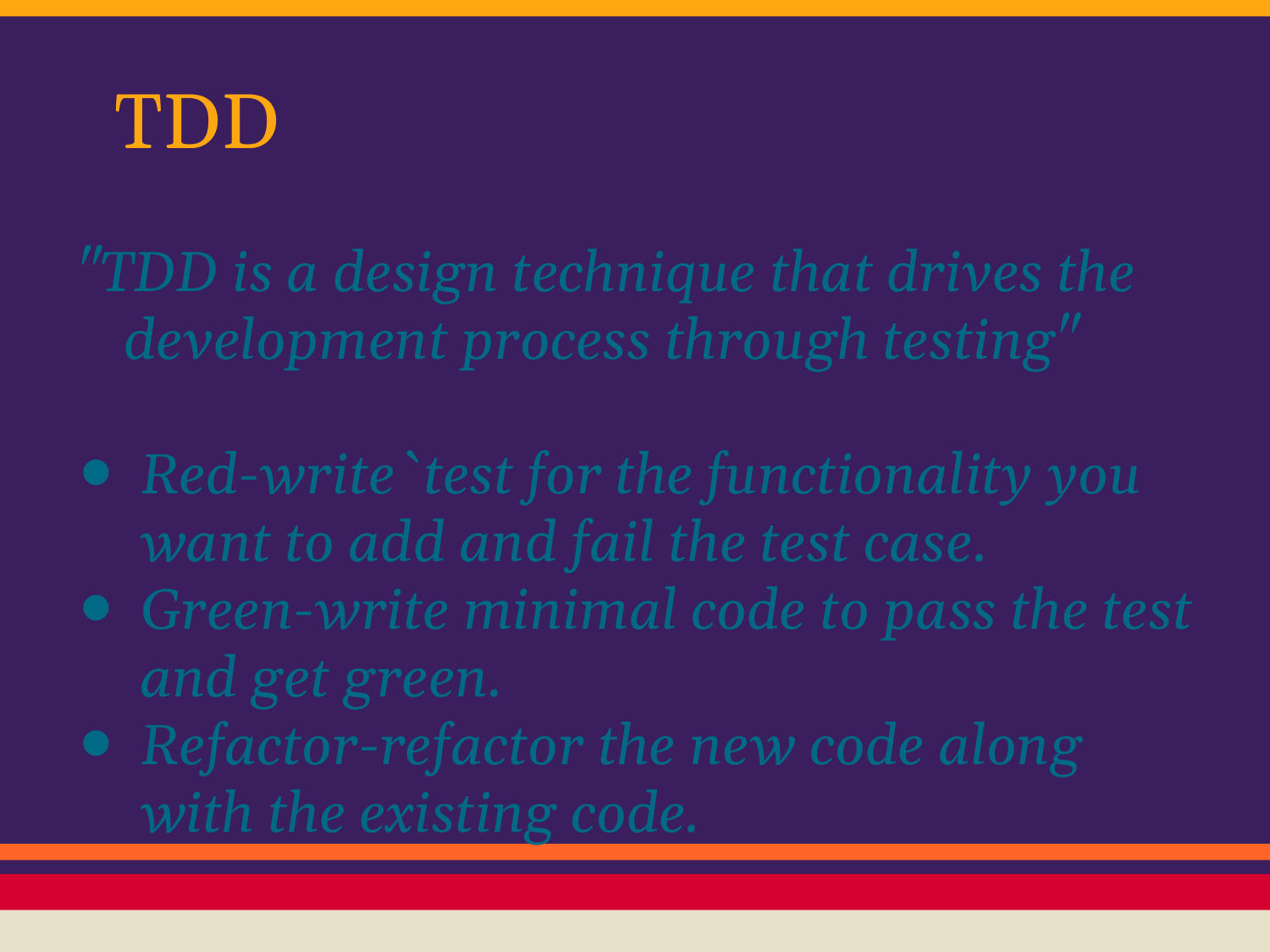

# TDD
"TDD is a design technique that drives the development process through testing"

Red-write`test for the functionality you want to add and fail the test case.
Green-write minimal code to pass the test and get green.
Refactor-refactor the new code along with the existing code.